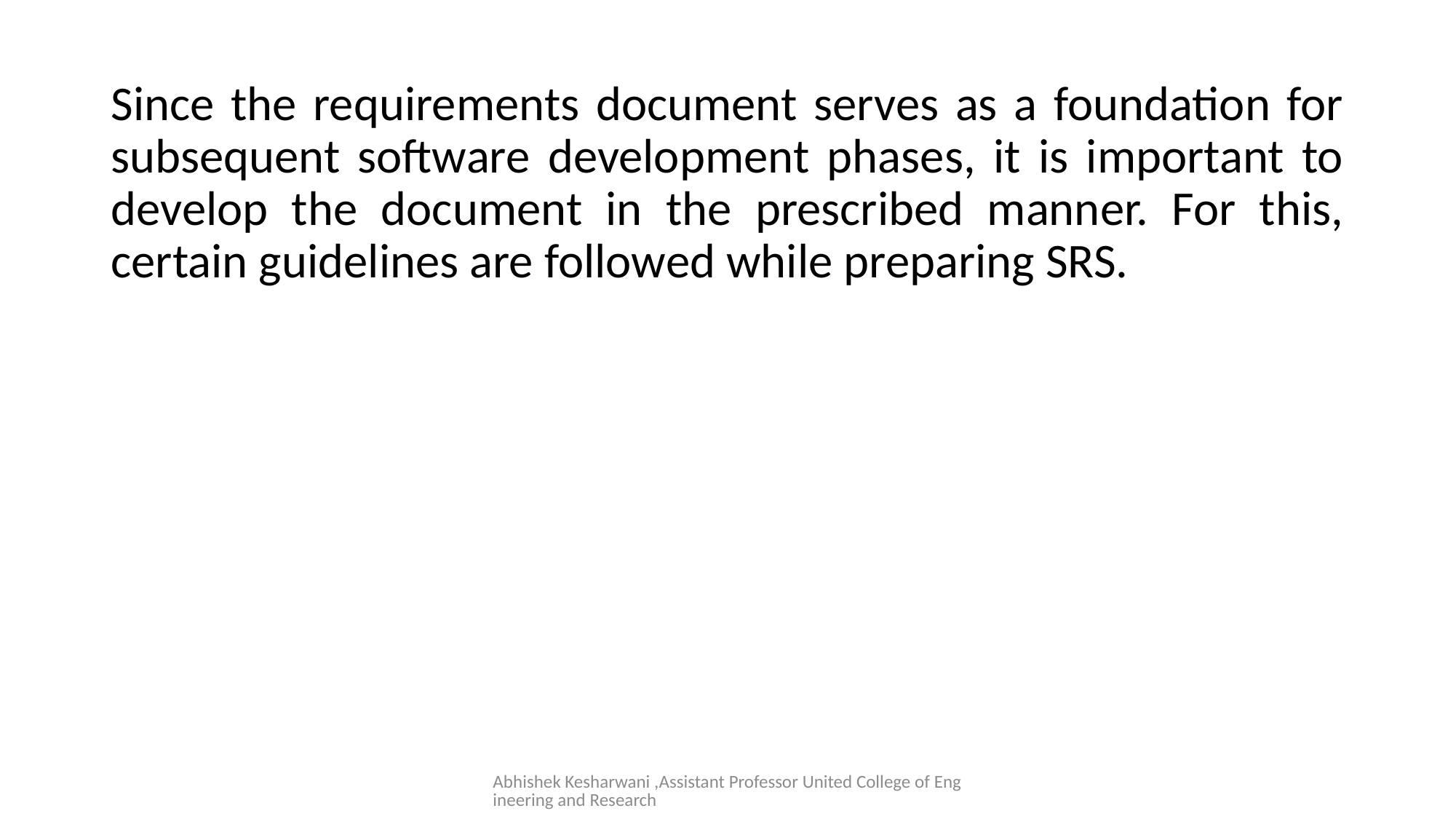

#
Since the requirements document serves as a foundation for subsequent software development phases, it is important to develop the document in the prescribed manner. For this, certain guidelines are followed while preparing SRS.
Abhishek Kesharwani ,Assistant Professor United College of Engineering and Research